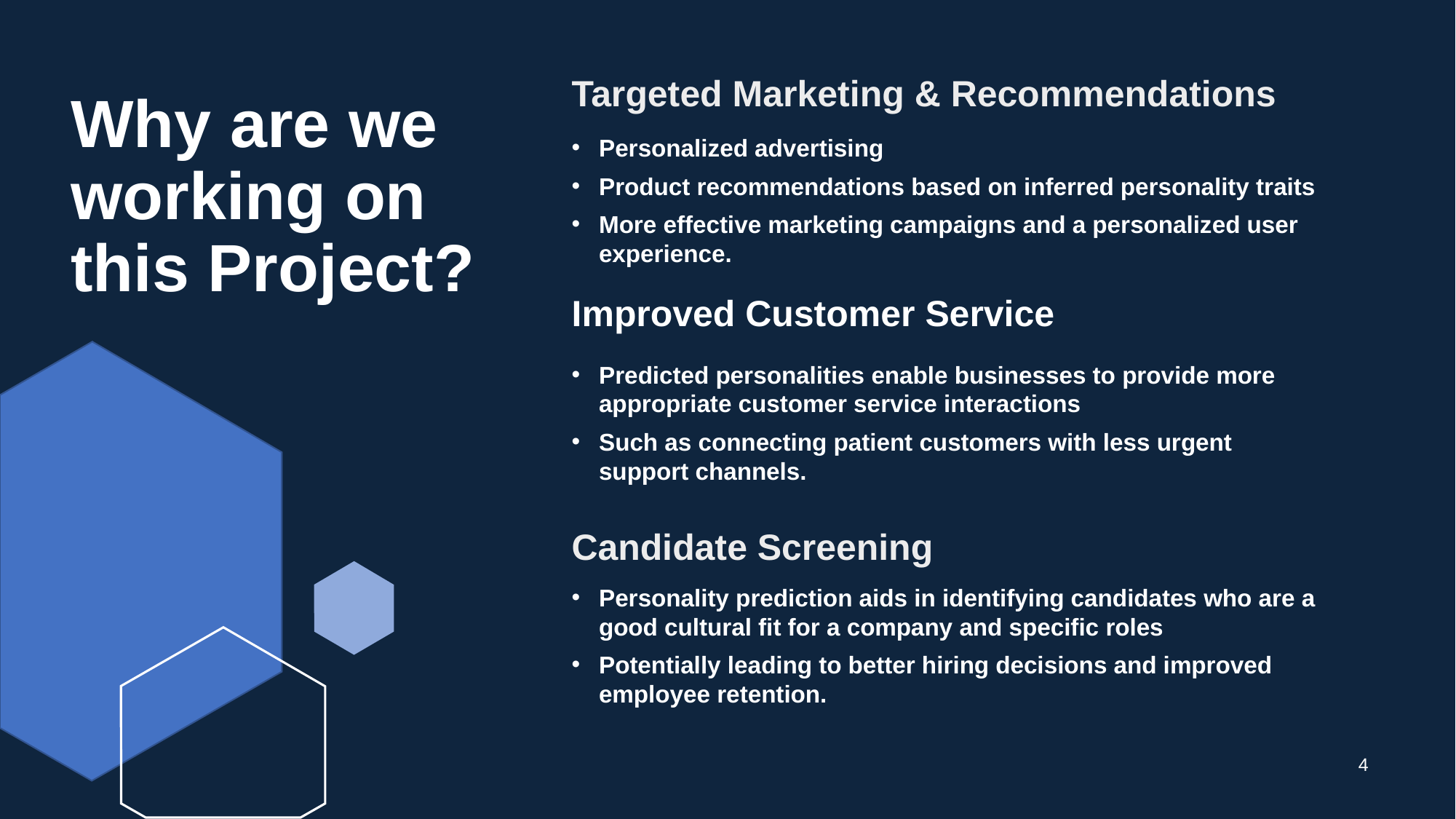

Targeted Marketing & Recommendations
# Why are we working on this Project?
Personalized advertising
Product recommendations based on inferred personality traits
More effective marketing campaigns and a personalized user experience.
Improved Customer Service
Predicted personalities enable businesses to provide more appropriate customer service interactions
Such as connecting patient customers with less urgent support channels.
Candidate Screening
Personality prediction aids in identifying candidates who are a good cultural fit for a company and specific roles
Potentially leading to better hiring decisions and improved employee retention.
4